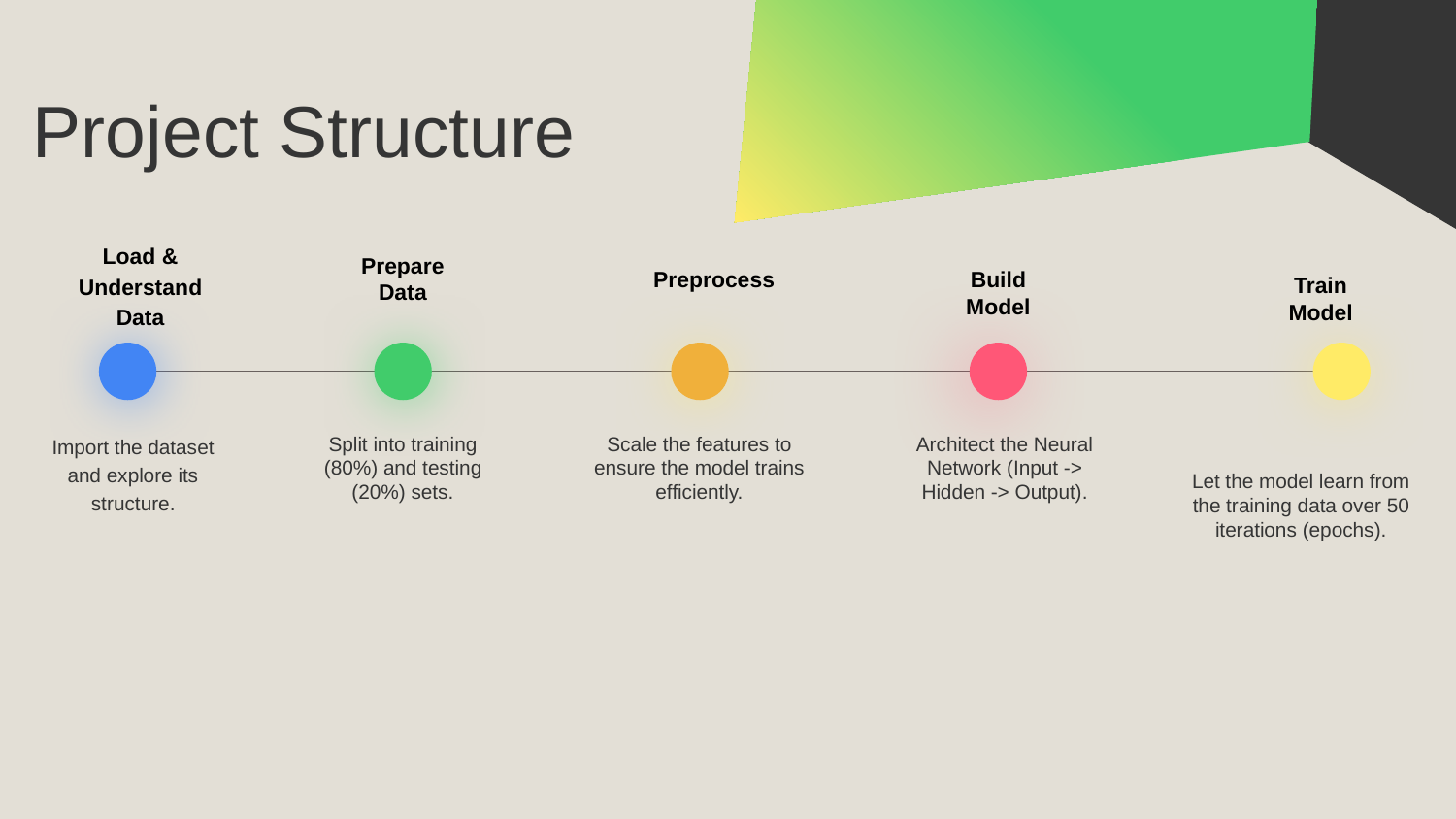

# Project Structure
Load & Understand Data

Prepare Data

Build Model

Preprocess

Train Model

Import the dataset and explore its structure.
Split into training (80%) and testing (20%) sets.
Scale the features to ensure the model trains efficiently.
Architect the Neural Network (Input -> Hidden -> Output).
Let the model learn from the training data over 50 iterations (epochs).